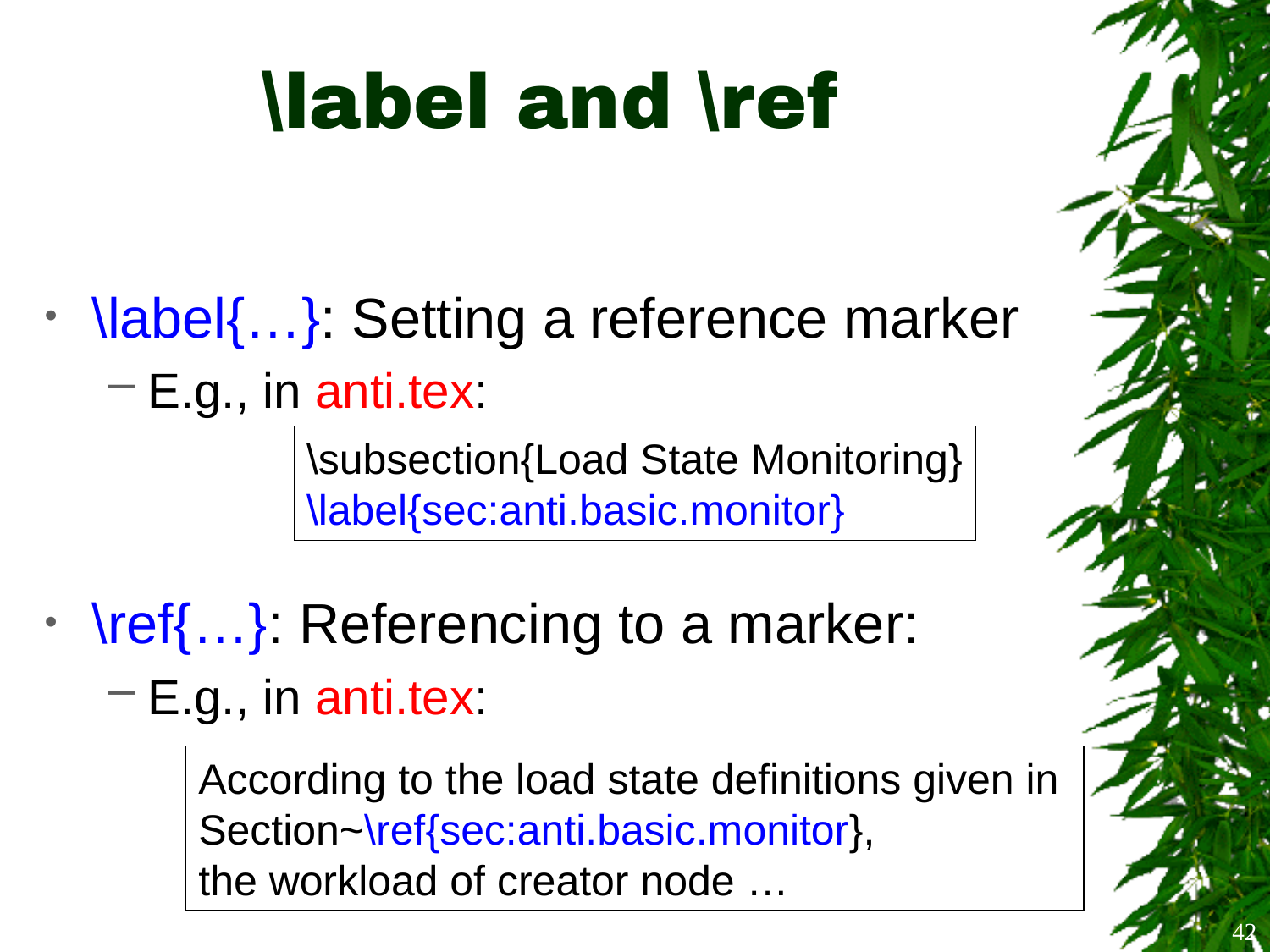

# \label and \ref
\label{…}: Setting a reference marker
E.g., in anti.tex:

\ref{…}: Referencing to a marker:
E.g., in anti.tex:
\subsection{Load State Monitoring}
\label{sec:anti.basic.monitor}
According to the load state definitions given in
Section~\ref{sec:anti.basic.monitor},
the workload of creator node …
42